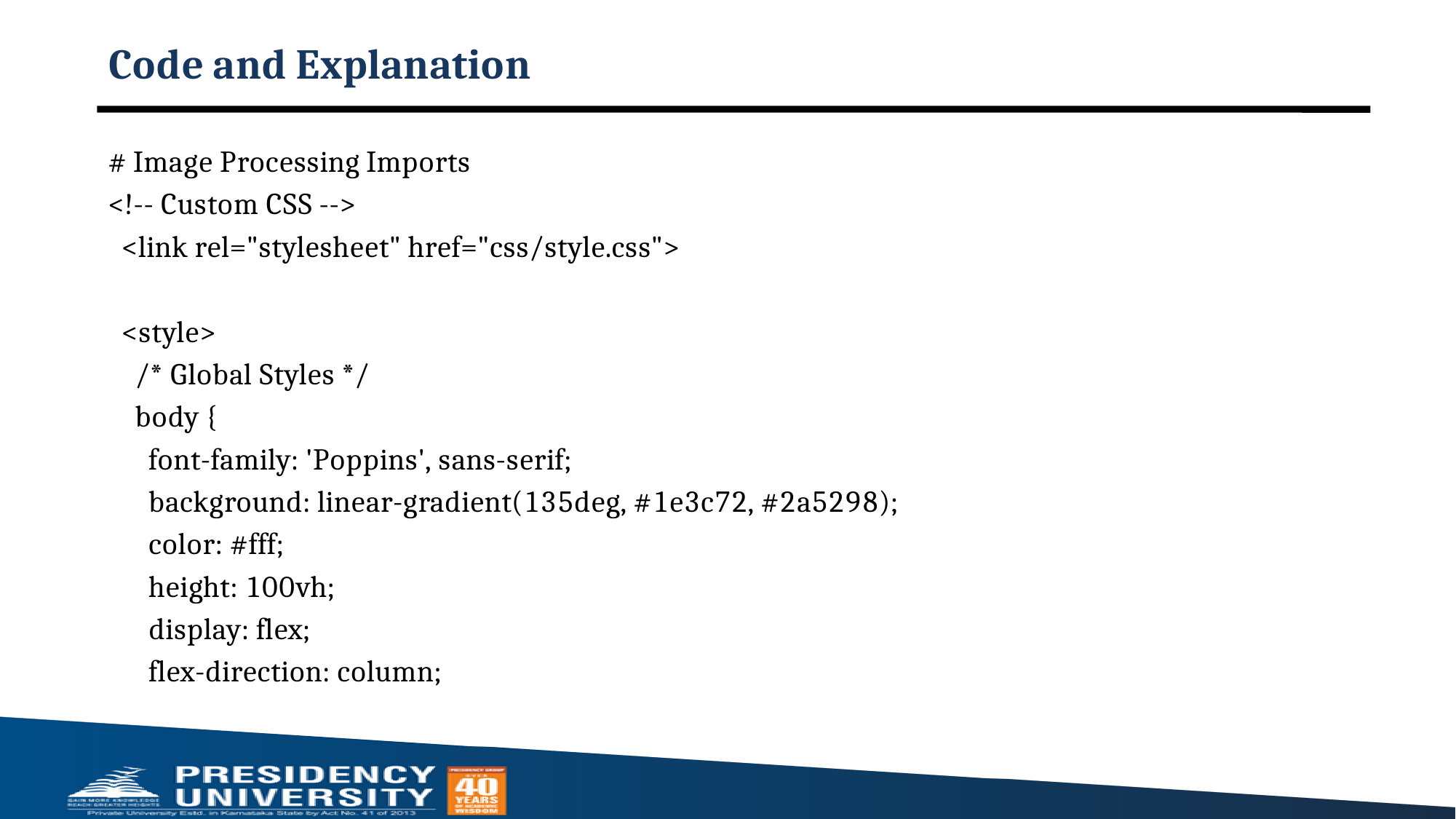

# Code and Explanation
# Image Processing Imports
<!-- Custom CSS -->
  <link rel="stylesheet" href="css/style.css">

  <style>
    /* Global Styles */
    body {
      font-family: 'Poppins', sans-serif;
      background: linear-gradient(135deg, #1e3c72, #2a5298);
      color: #fff;
      height: 100vh;
      display: flex;
      flex-direction: column;